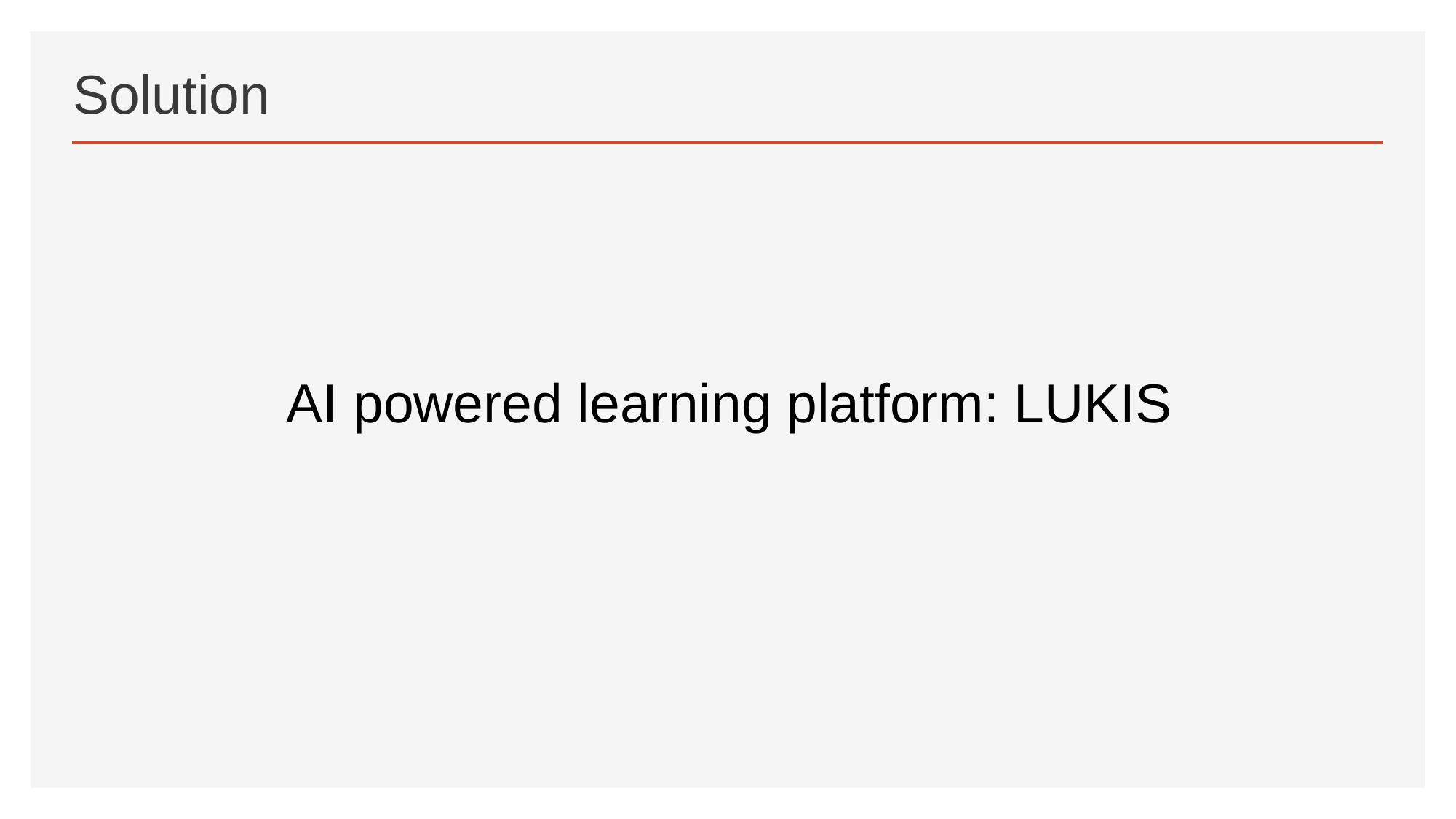

# Solution
AI powered learning platform: LUKIS